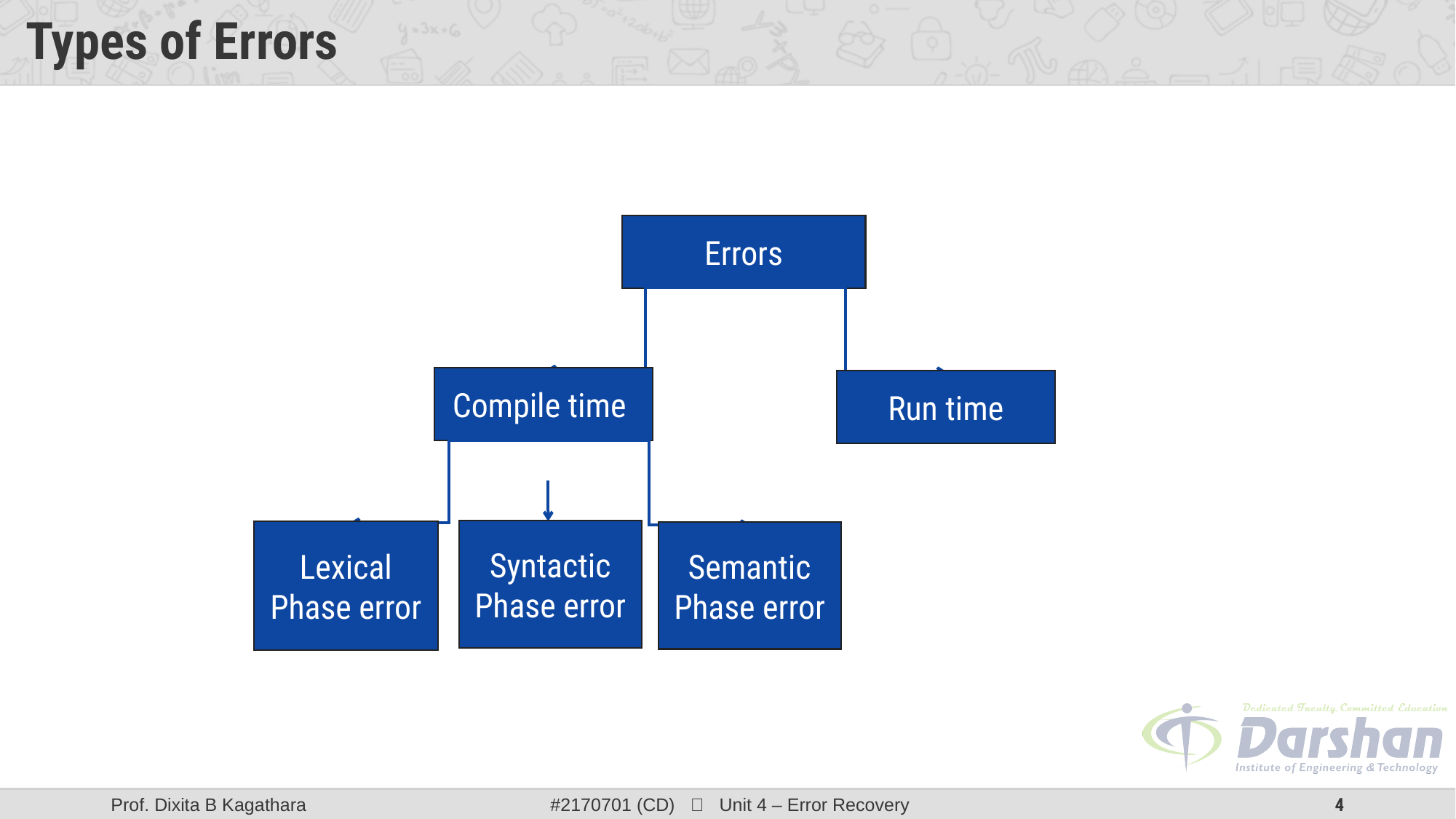

# Types of Errors
Errors
Compile time
Run time
Syntactic Phase error
Lexical Phase error
Semantic Phase error